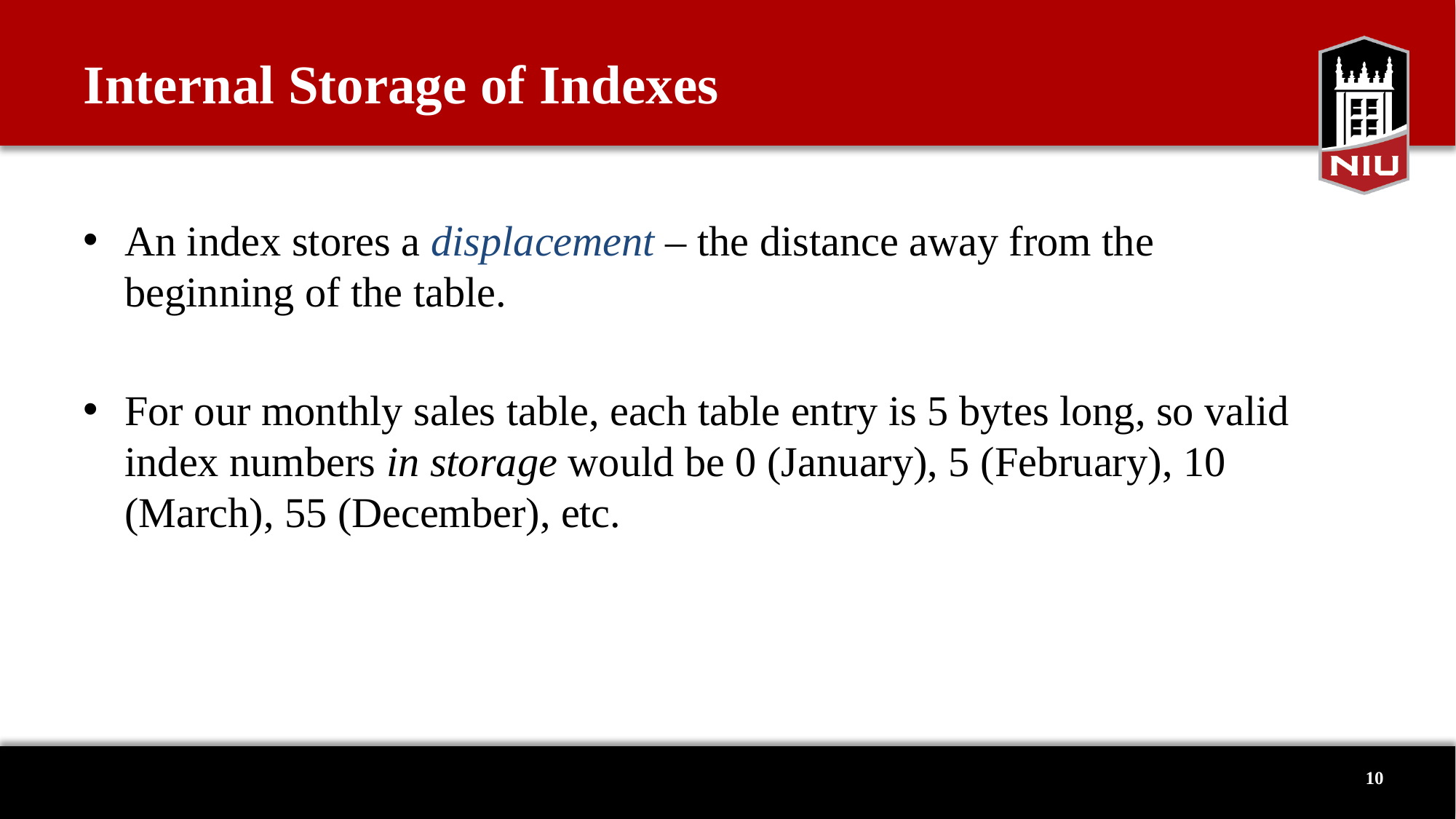

# Internal Storage of Indexes
An index stores a displacement – the distance away from the beginning of the table.

For our monthly sales table, each table entry is 5 bytes long, so valid index numbers in storage would be 0 (January), 5 (February), 10 (March), 55 (December), etc.
10